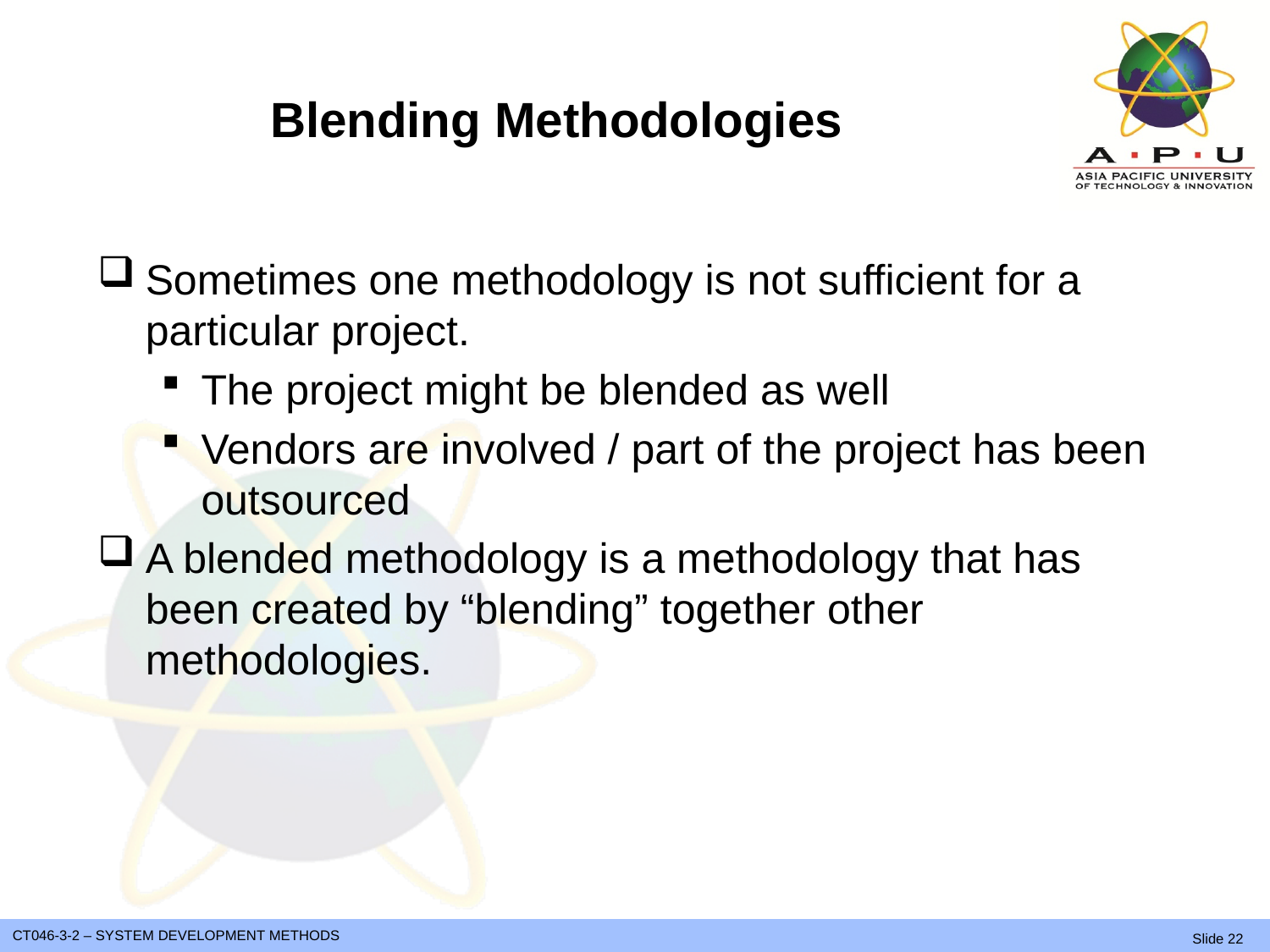

# Blending Methodologies
Sometimes one methodology is not sufficient for a particular project.
The project might be blended as well
Vendors are involved / part of the project has been outsourced
A blended methodology is a methodology that has been created by “blending” together other methodologies.